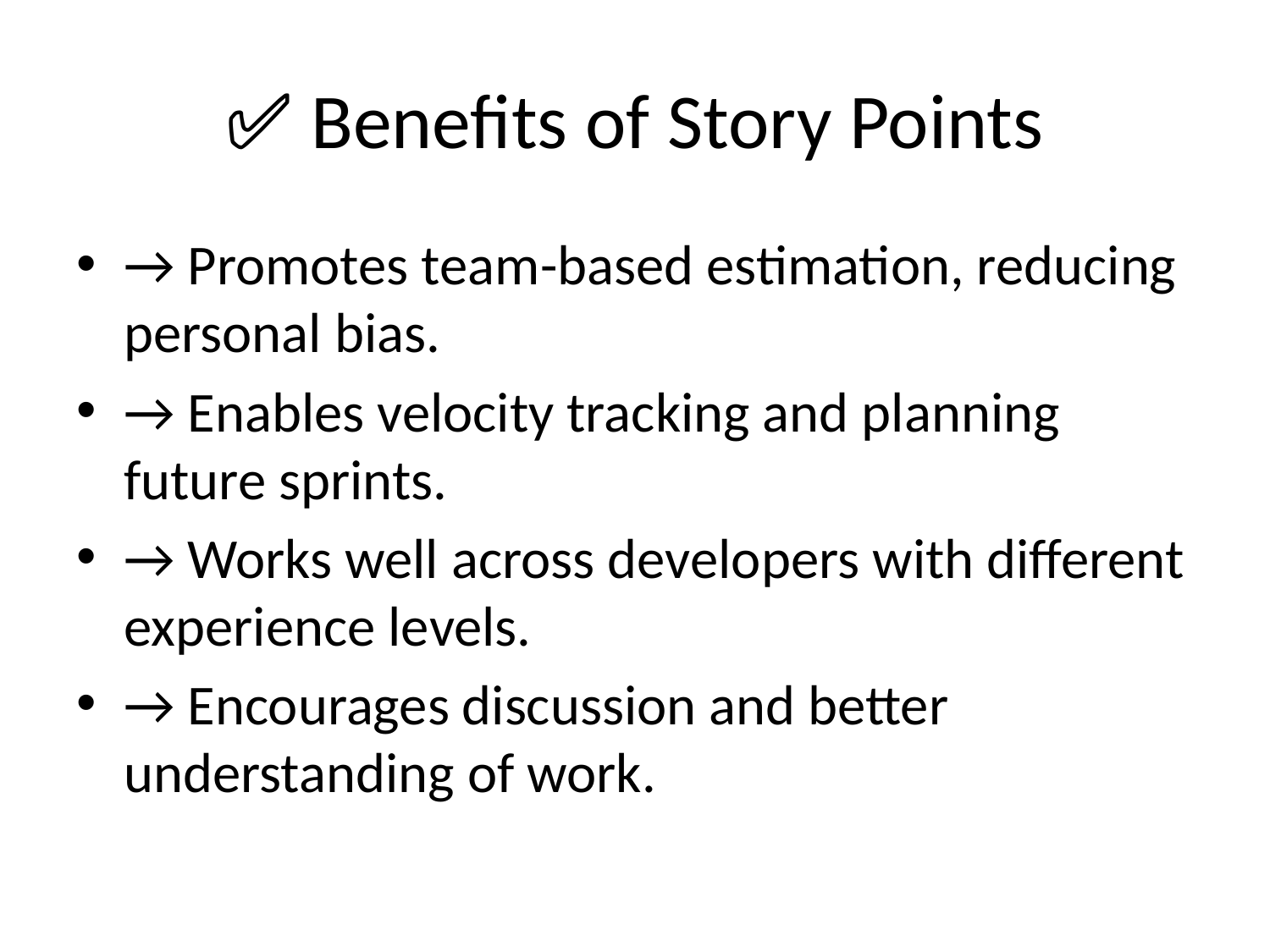

# ✅ Benefits of Story Points
→ Promotes team-based estimation, reducing personal bias.
→ Enables velocity tracking and planning future sprints.
→ Works well across developers with different experience levels.
→ Encourages discussion and better understanding of work.